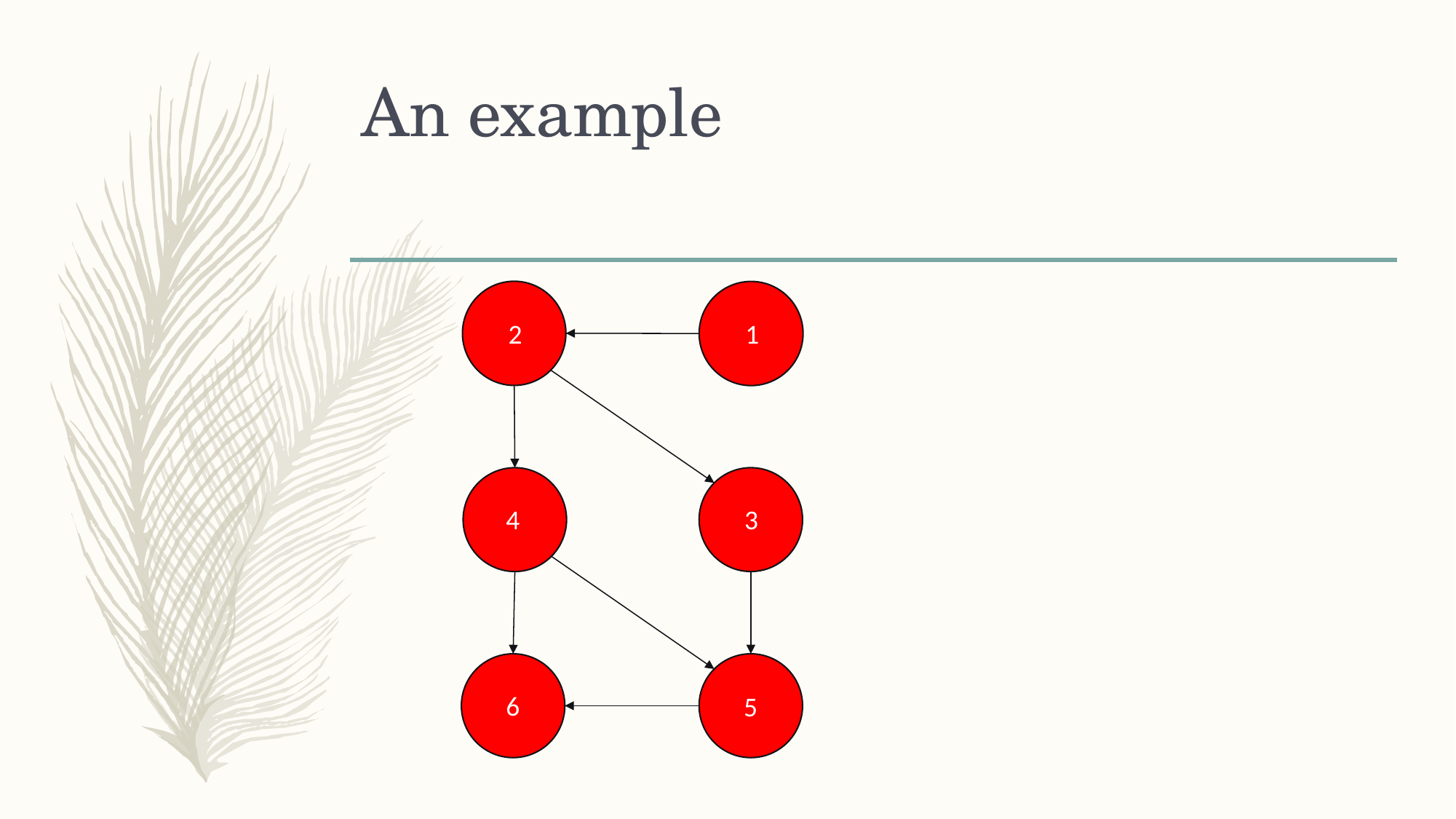

# An example

2
1

4
3

6
5